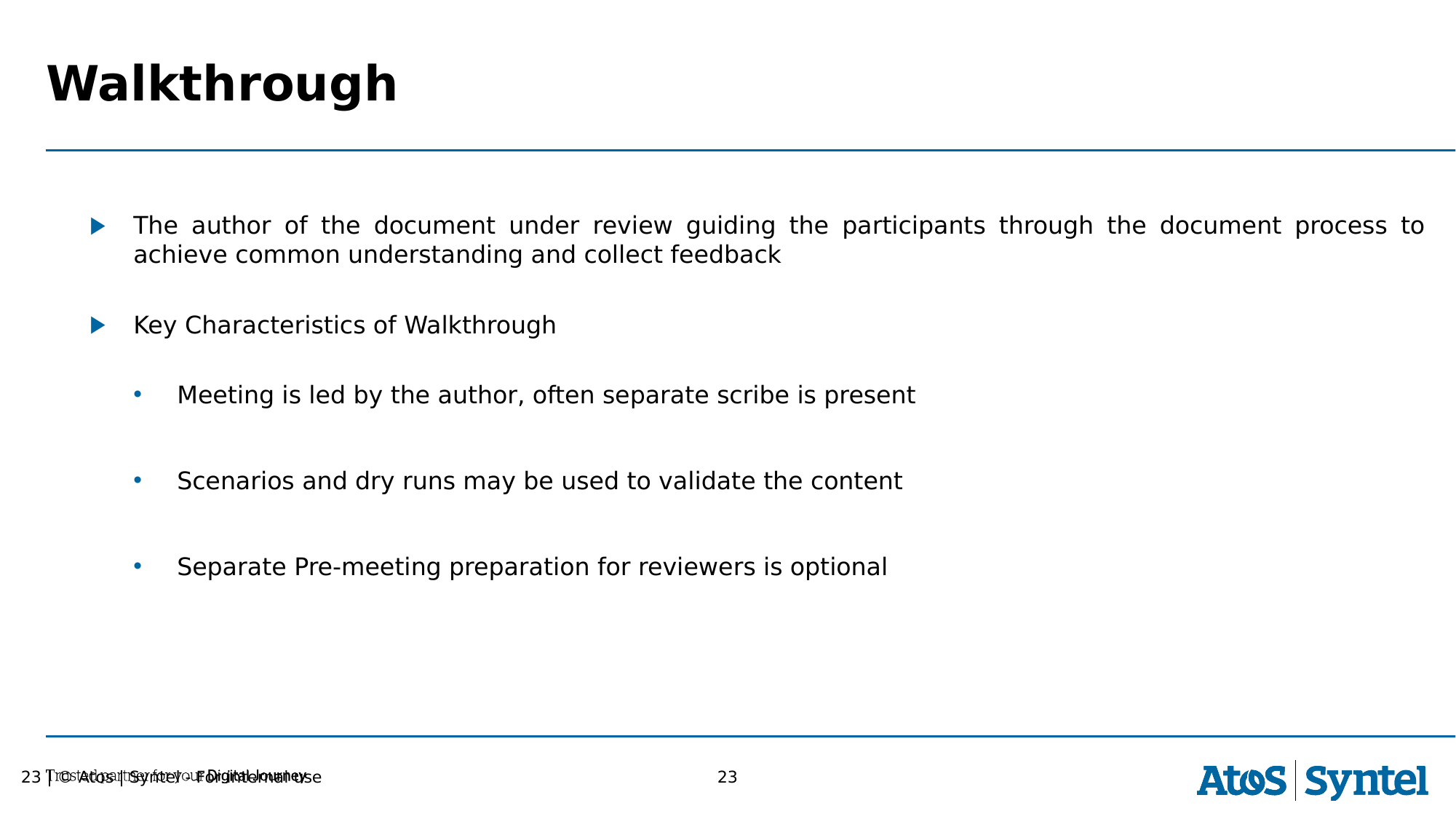

# Walkthrough

The author of the document under review guiding the participants through the document process to achieve common understanding and collect feedback

Key Characteristics of Walkthrough

Meeting is led by the author, often separate scribe is present

Scenarios and dry runs may be used to validate the content

Separate Pre-meeting preparation for reviewers is optional